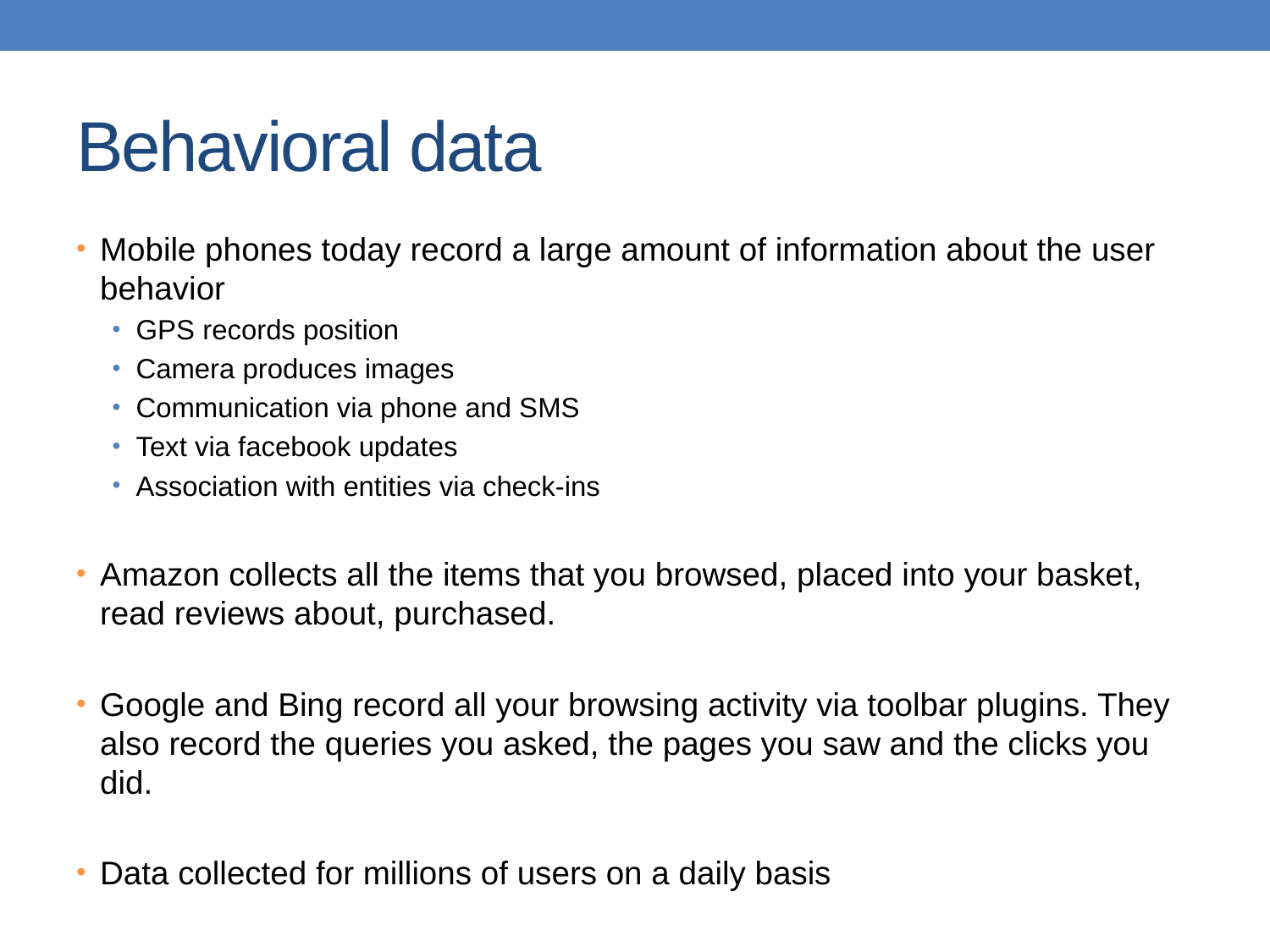

# Behavioral data
Mobile phones today record a large amount of information about the user behavior
GPS records position
Camera produces images
Communication via phone and SMS
Text via facebook updates
Association with entities via check-ins

Amazon collects all the items that you browsed, placed into your basket, read reviews about, purchased.

Google and Bing record all your browsing activity via toolbar plugins. They also record the queries you asked, the pages you saw and the clicks you did.

Data collected for millions of users on a daily basis